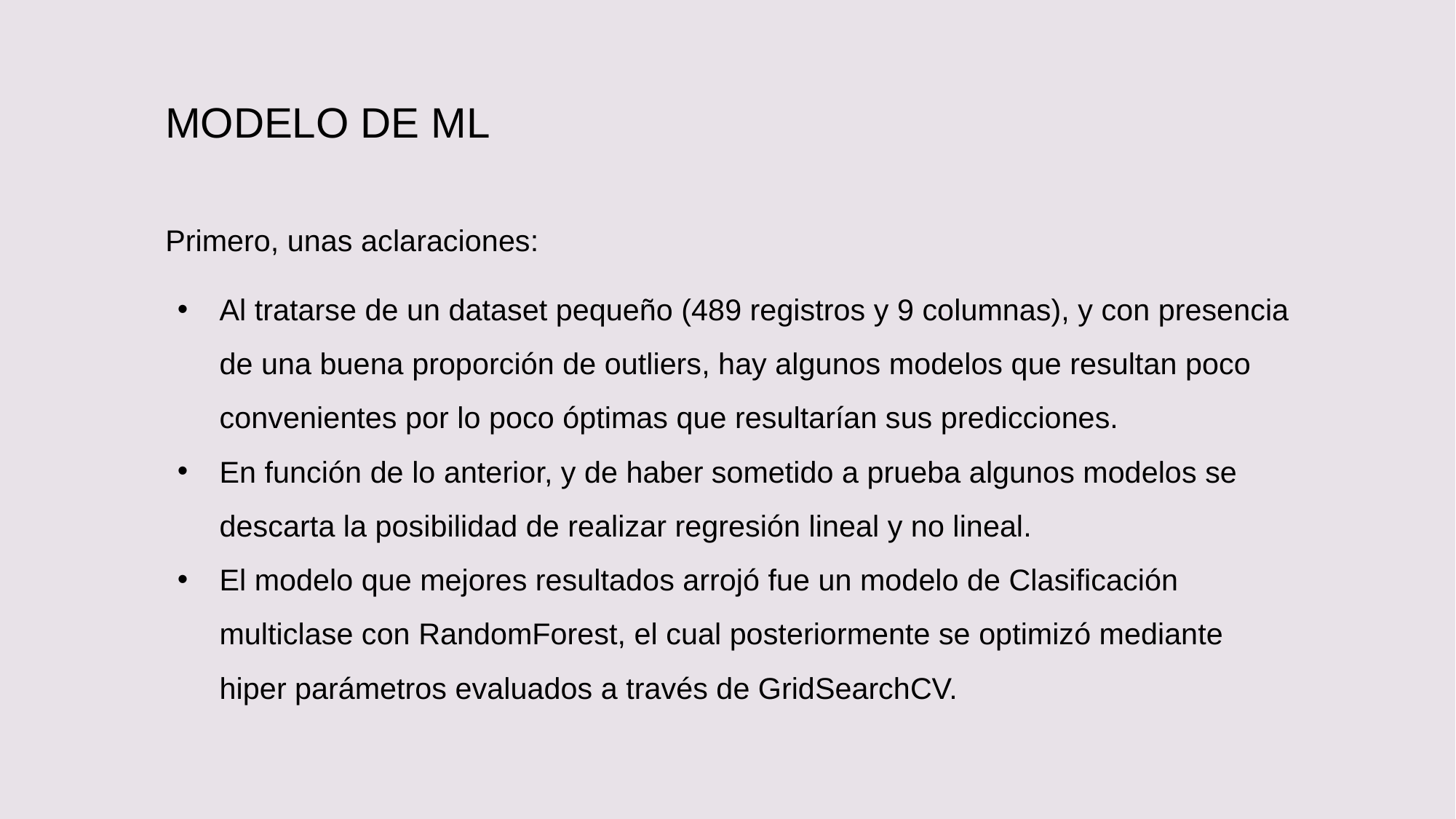

# MODELO DE ML
Primero, unas aclaraciones:
Al tratarse de un dataset pequeño (489 registros y 9 columnas), y con presencia de una buena proporción de outliers, hay algunos modelos que resultan poco convenientes por lo poco óptimas que resultarían sus predicciones.
En función de lo anterior, y de haber sometido a prueba algunos modelos se descarta la posibilidad de realizar regresión lineal y no lineal.
El modelo que mejores resultados arrojó fue un modelo de Clasificación multiclase con RandomForest, el cual posteriormente se optimizó mediante hiper parámetros evaluados a través de GridSearchCV.